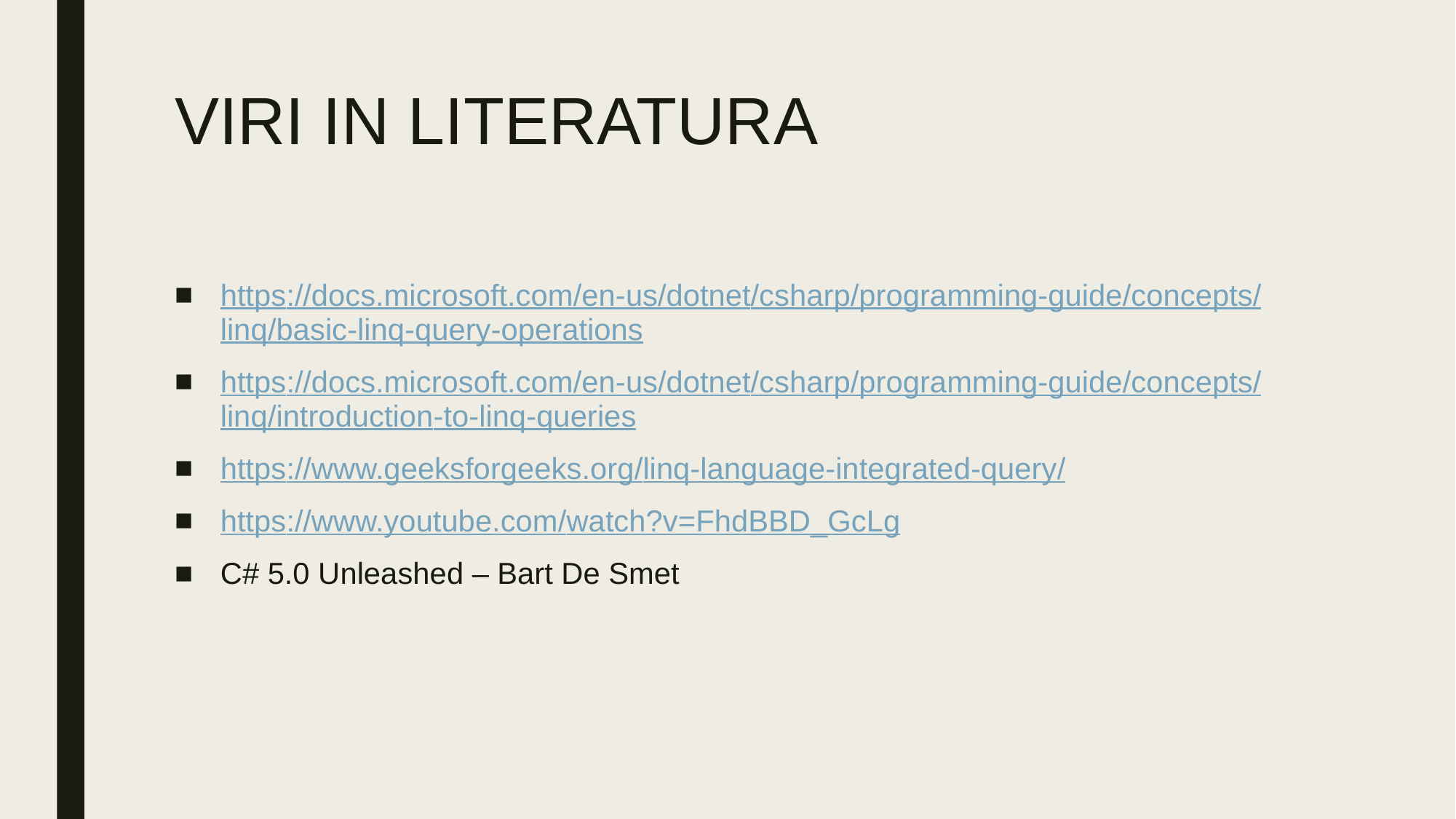

# VIRI IN LITERATURA
https://docs.microsoft.com/en-us/dotnet/csharp/programming-guide/concepts/linq/basic-linq-query-operations
https://docs.microsoft.com/en-us/dotnet/csharp/programming-guide/concepts/linq/introduction-to-linq-queries
https://www.geeksforgeeks.org/linq-language-integrated-query/
https://www.youtube.com/watch?v=FhdBBD_GcLg
C# 5.0 Unleashed – Bart De Smet